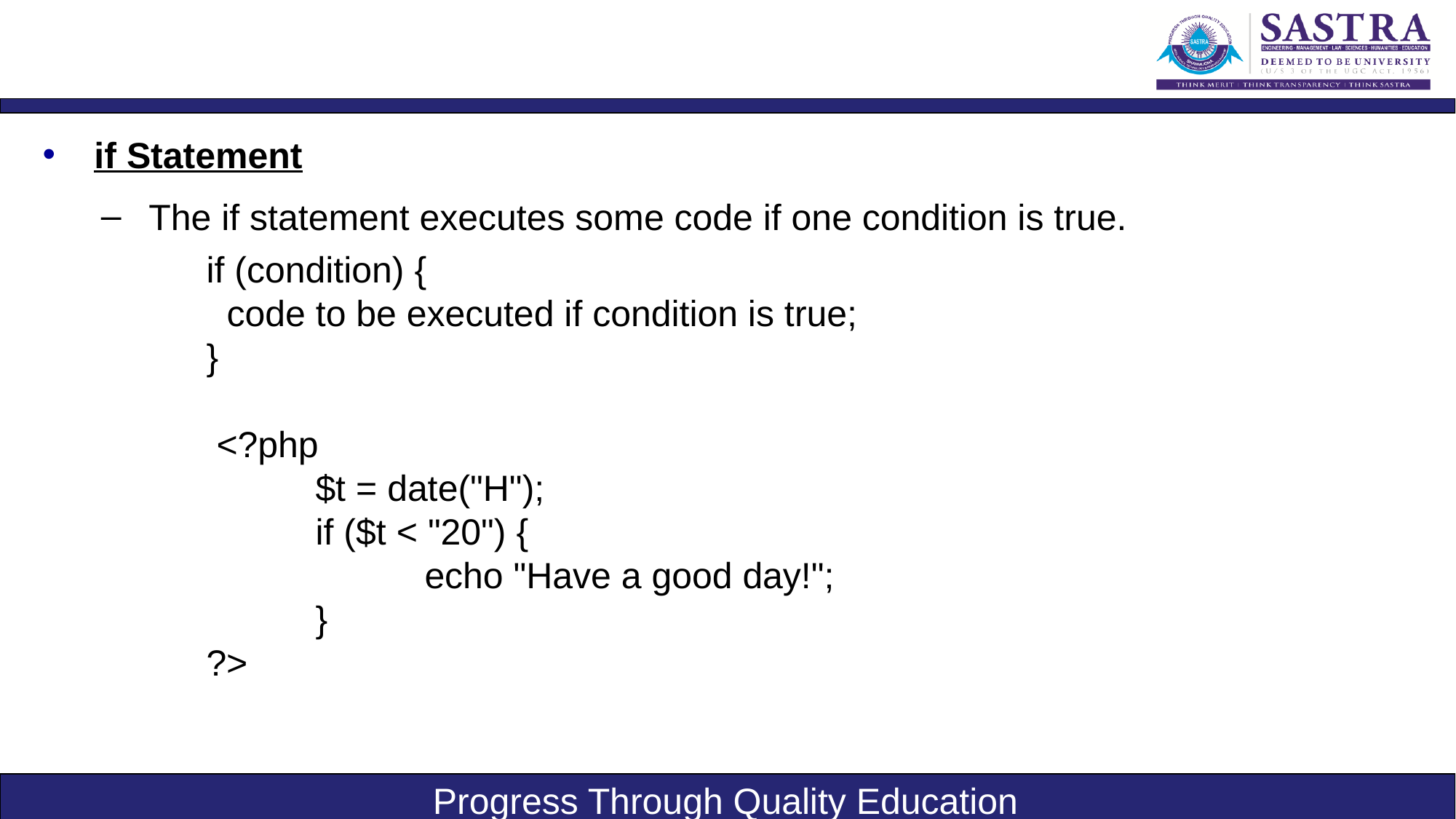

#
if Statement
The if statement executes some code if one condition is true.
if (condition) {
  code to be executed if condition is true;
}

 <?php
	$t = date("H");
	if ($t < "20") {
  		echo "Have a good day!";
	}
?>